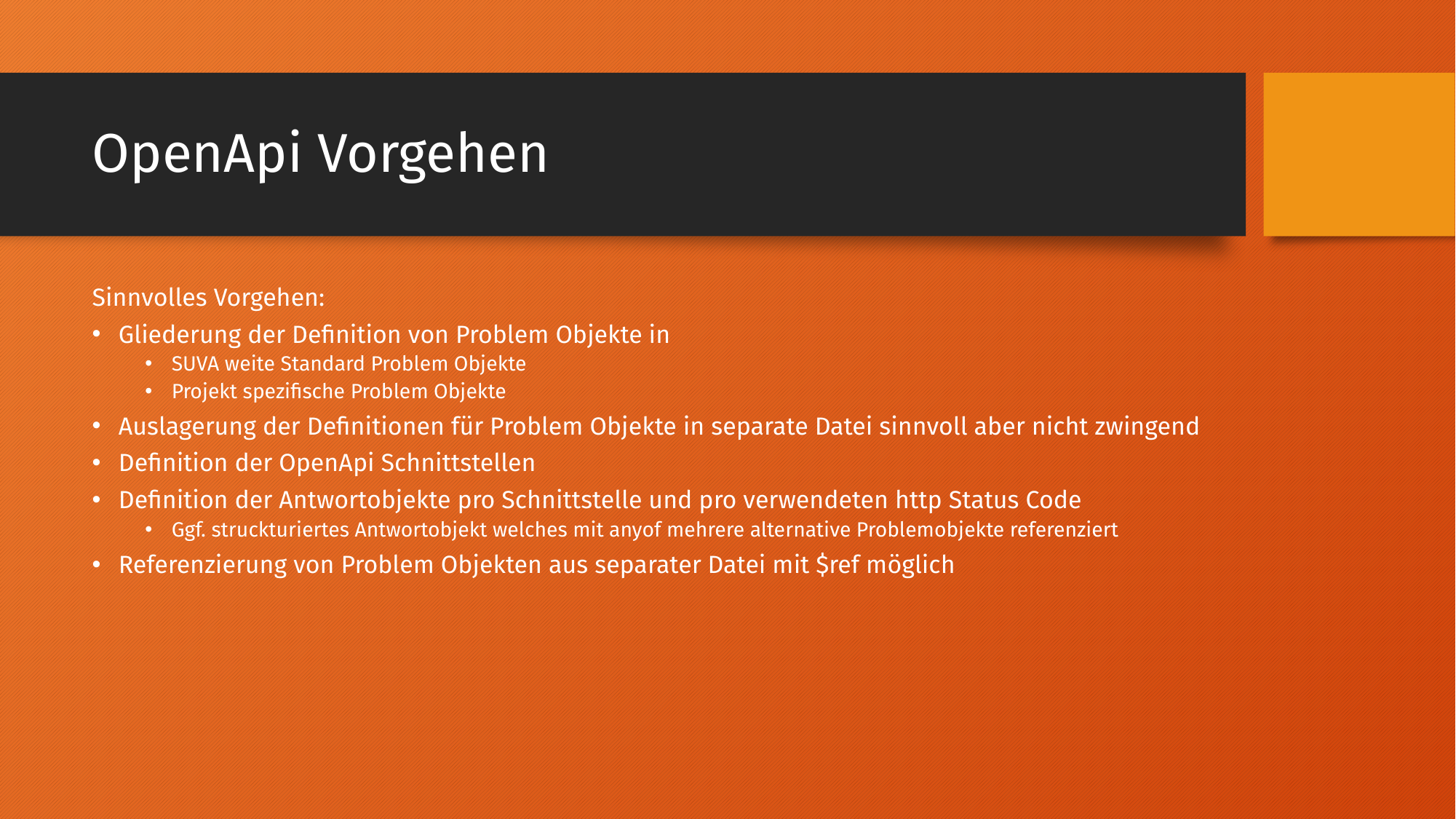

# OpenApi Vorgehen
Sinnvolles Vorgehen:
Gliederung der Definition von Problem Objekte in
SUVA weite Standard Problem Objekte
Projekt spezifische Problem Objekte
Auslagerung der Definitionen für Problem Objekte in separate Datei sinnvoll aber nicht zwingend
Definition der OpenApi Schnittstellen
Definition der Antwortobjekte pro Schnittstelle und pro verwendeten http Status Code
Ggf. struckturiertes Antwortobjekt welches mit anyof mehrere alternative Problemobjekte referenziert
Referenzierung von Problem Objekten aus separater Datei mit $ref möglich